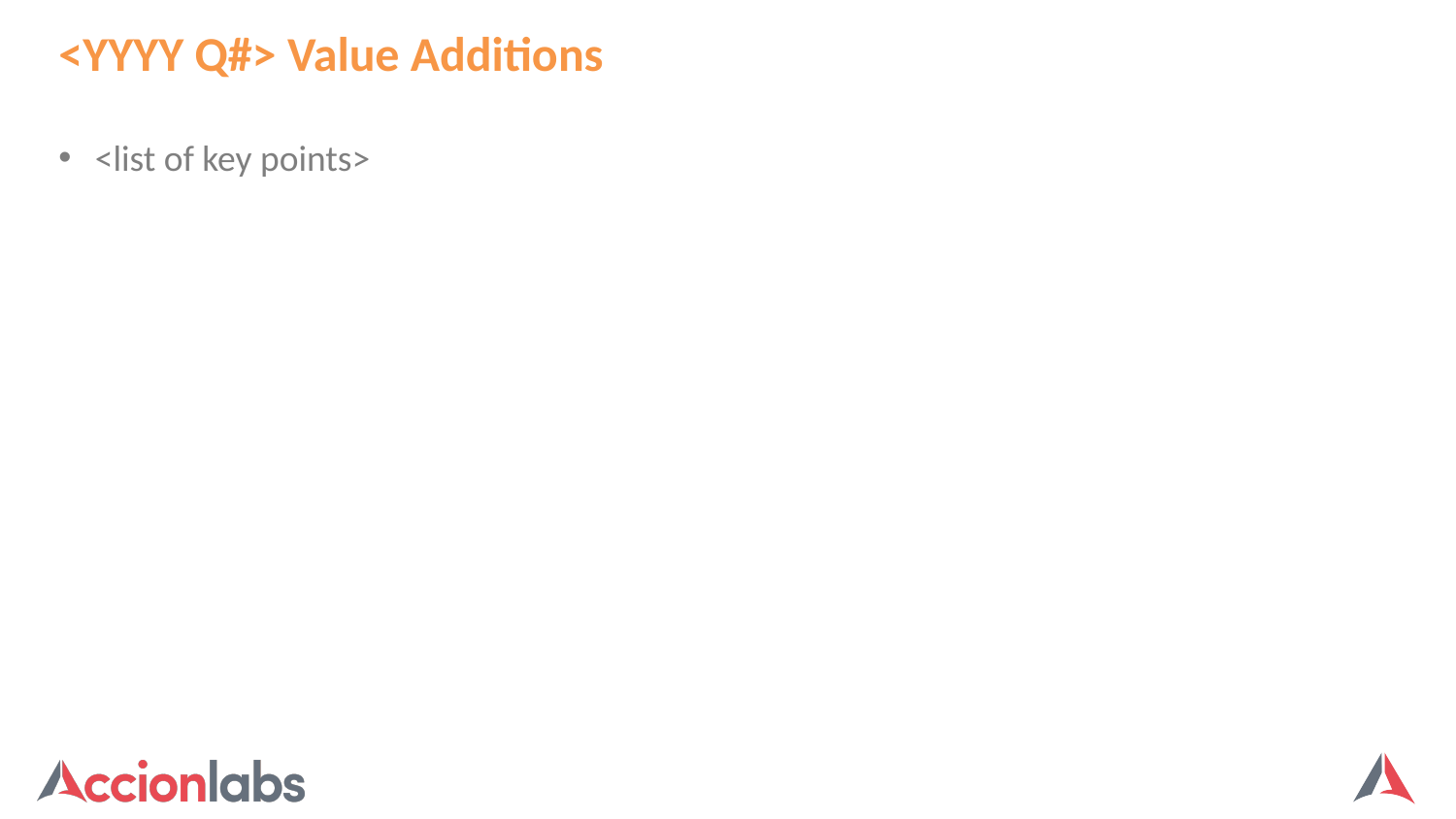

<YYYY Q#> Value Additions
<list of key points>